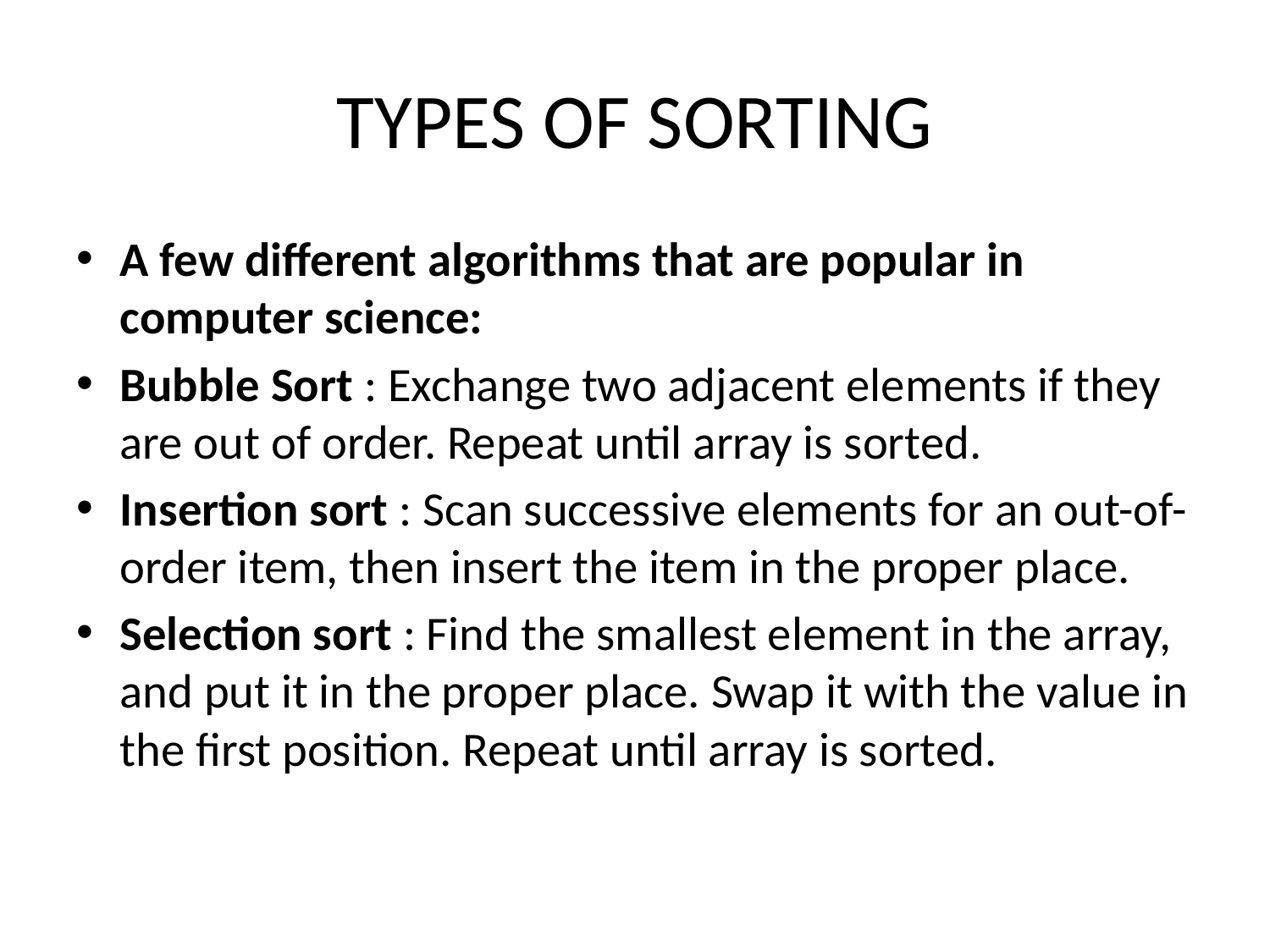

# TYPES OF SORTING
A few different algorithms that are popular in computer science:
Bubble Sort : Exchange two adjacent elements if they are out of order. Repeat until array is sorted.
Insertion sort : Scan successive elements for an out-of-order item, then insert the item in the proper place.
Selection sort : Find the smallest element in the array, and put it in the proper place. Swap it with the value in the first position. Repeat until array is sorted.